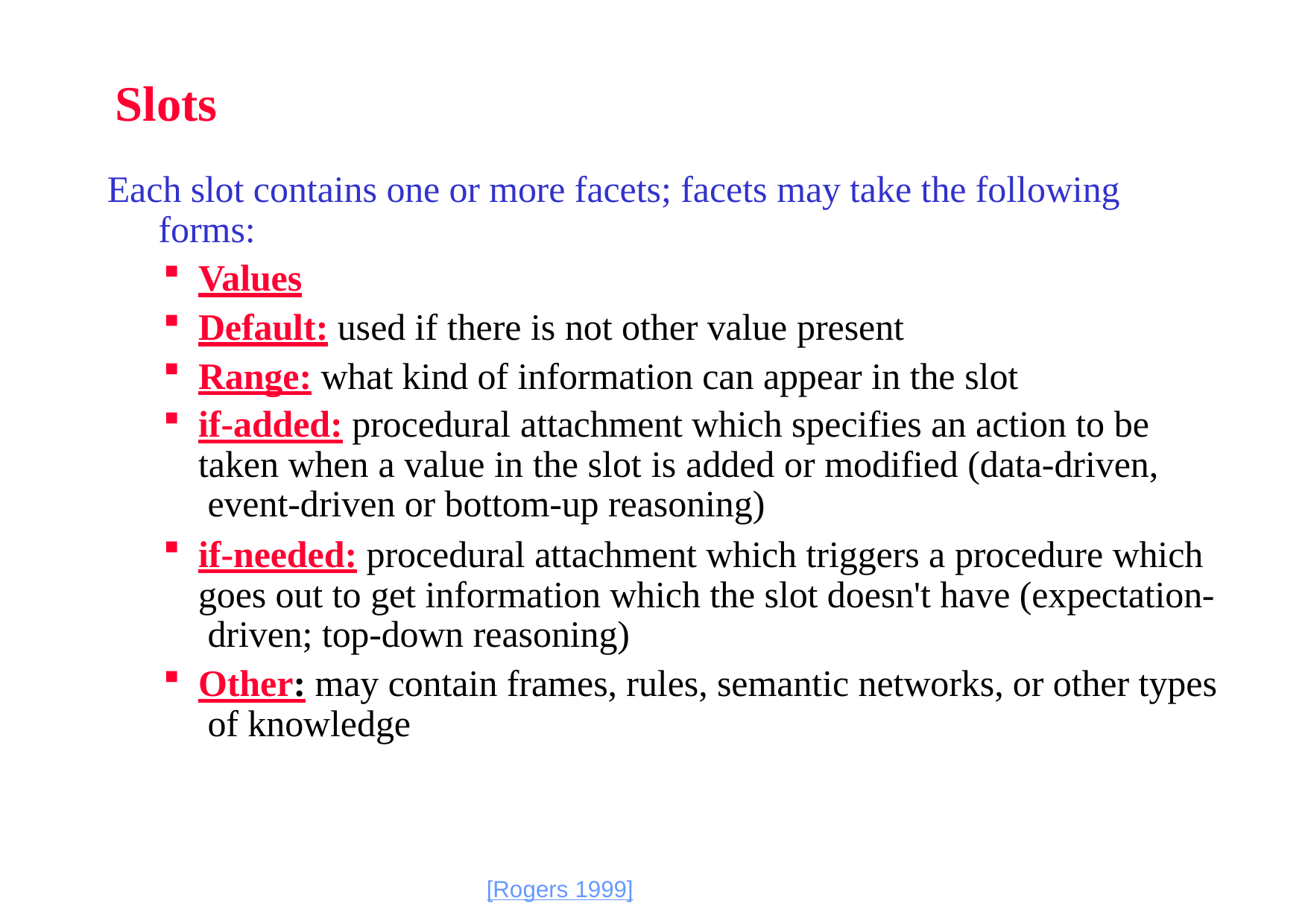

# Slots
Each slot contains one or more facets; facets may take the following  forms:
Values
Default: used if there is not other value present
Range: what kind of information can appear in the slot
if-added: procedural attachment which specifies an action to be  taken when a value in the slot is added or modified (data-driven,  event-driven or bottom-up reasoning)
if-needed: procedural attachment which triggers a procedure which  goes out to get information which the slot doesn't have (expectation-  driven; top-down reasoning)
Other: may contain frames, rules, semantic networks, or other types  of knowledge
[Rogers 1999]